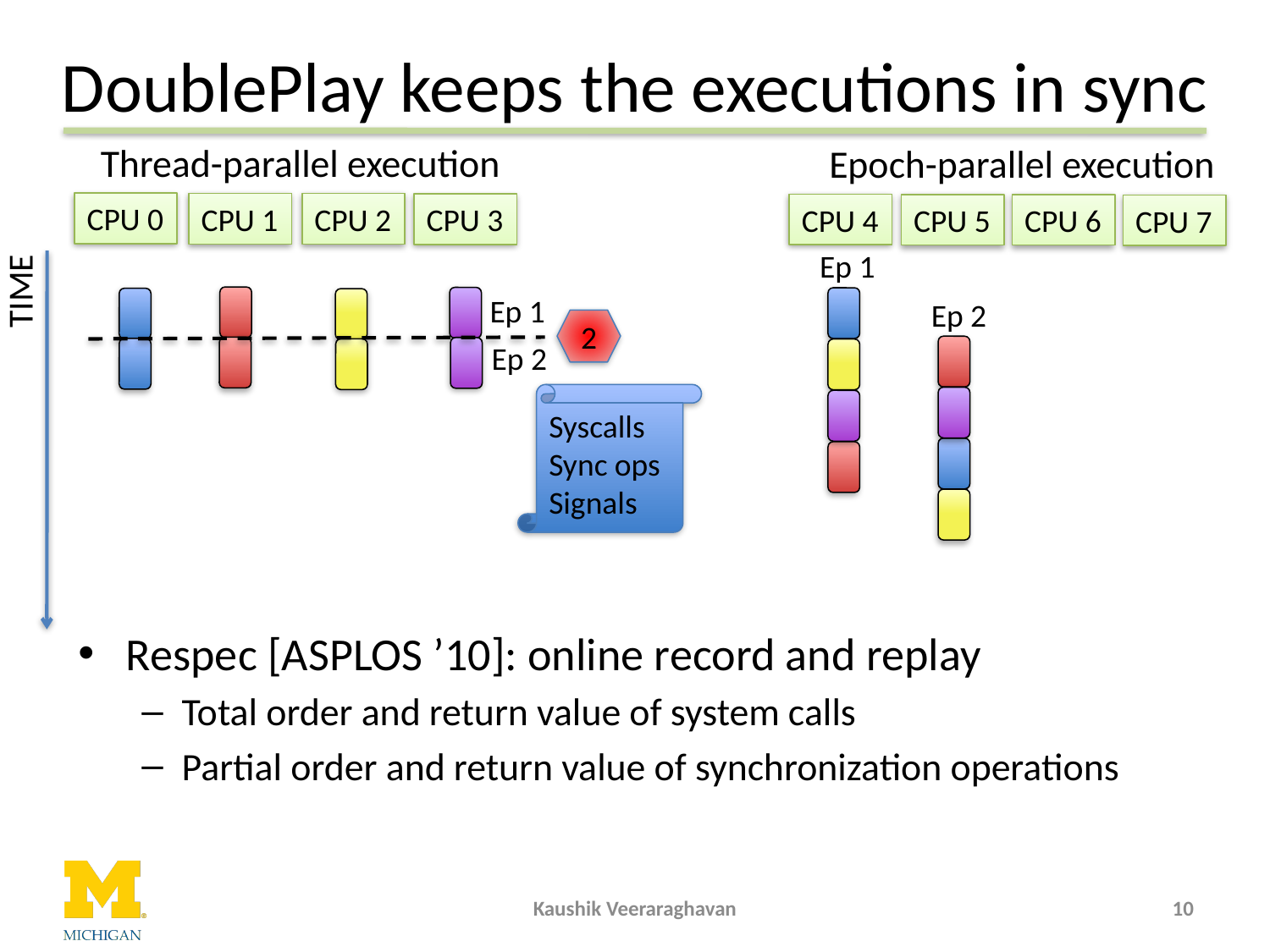

# DoublePlay keeps the executions in sync
Thread-parallel execution
CPU 0
CPU 1
CPU 2
CPU 3
Ep 1

Ep 2

Epoch-parallel execution
CPU 4
CPU 5
CPU 6
CPU 7
Ep 1
TIME

Ep 2

2
Syscalls
Sync ops
Signals
Respec [ASPLOS ’10]: online record and replay
Total order and return value of system calls
Partial order and return value of synchronization operations
Kaushik Veeraraghavan
10